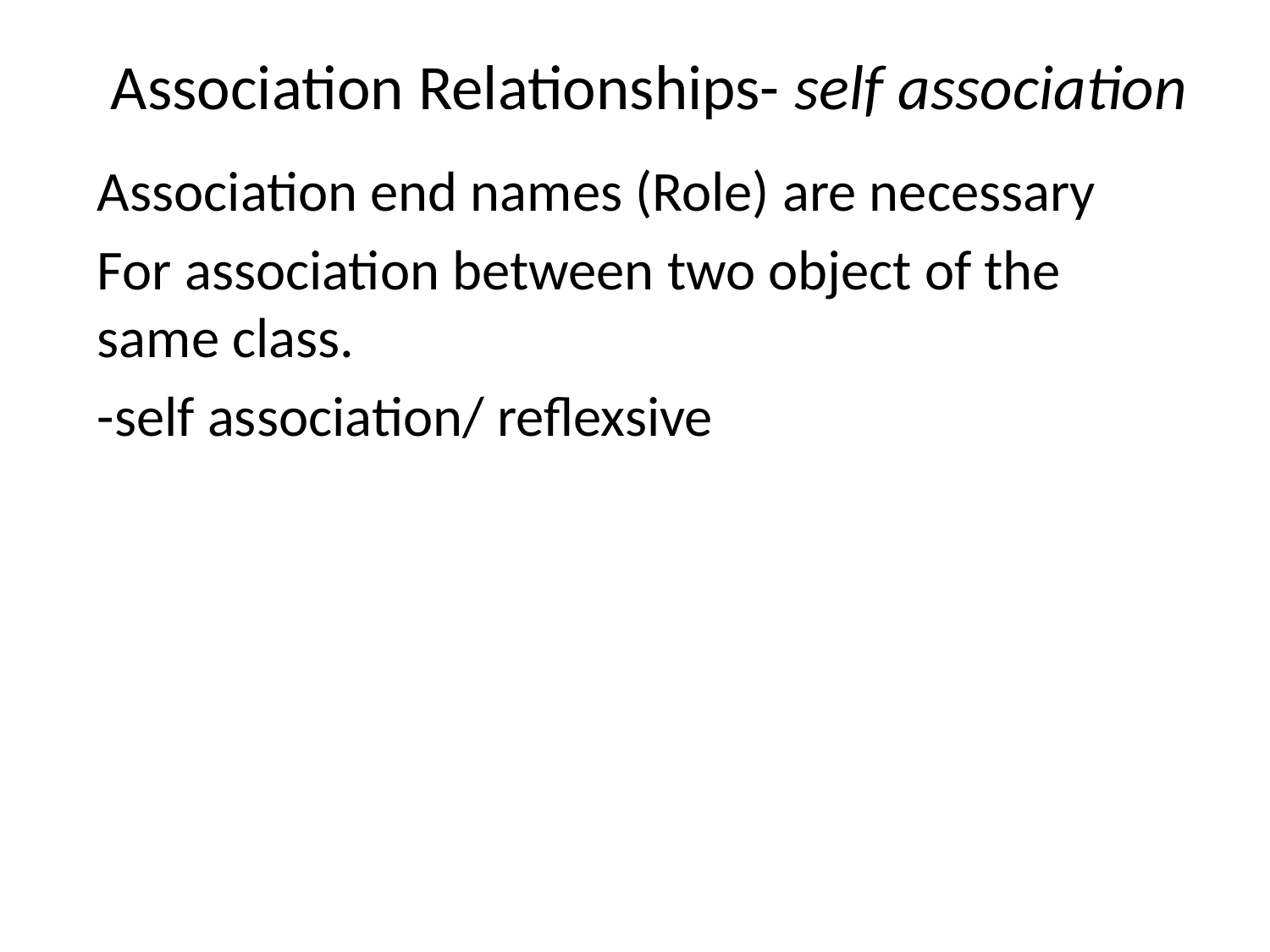

# Association Relationships- self association
Association end names (Role) are necessary
For association between two object of the same class.
-self association/ reflexsive